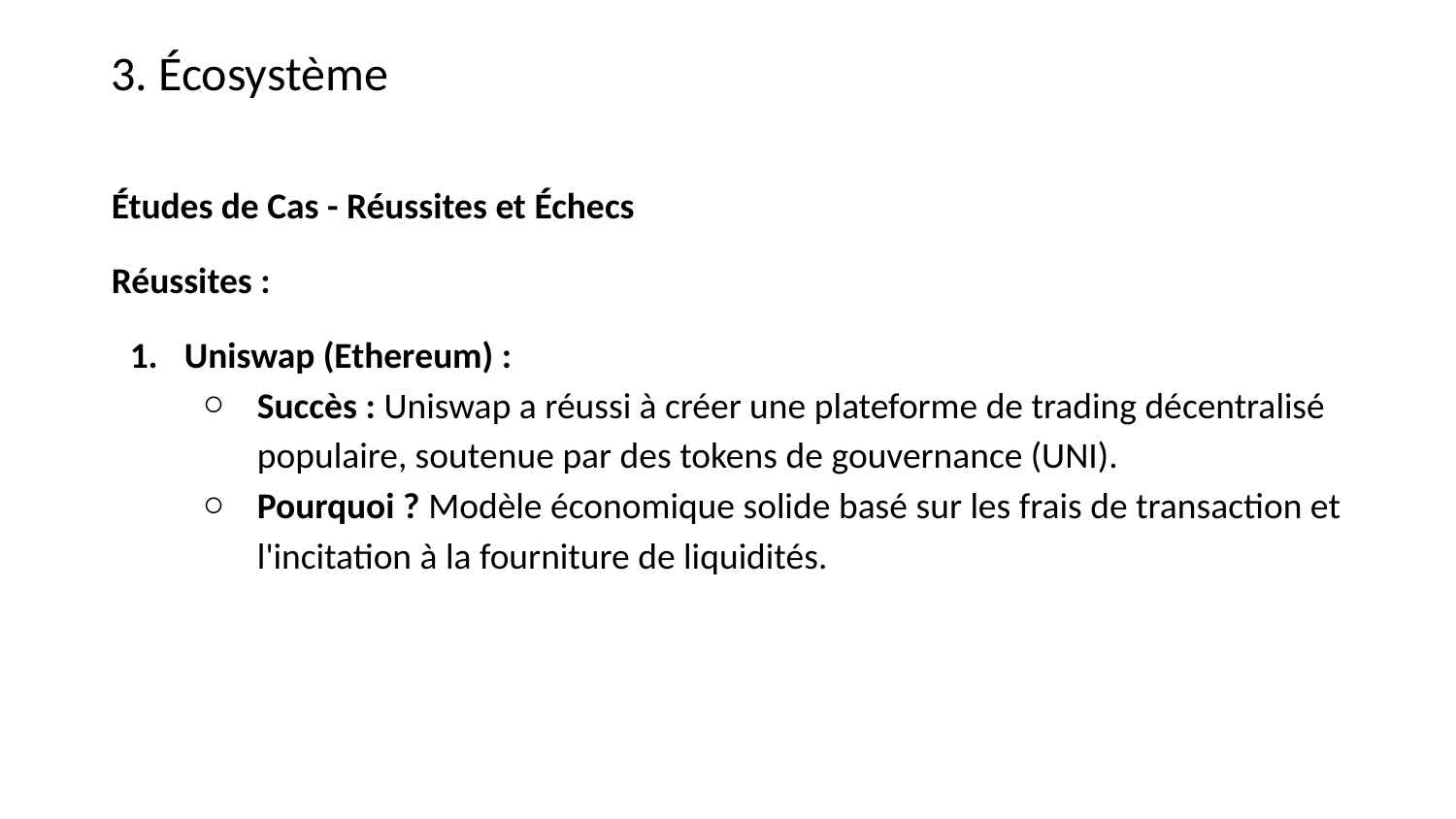

3. Écosystème
Études de Cas - Réussites et Échecs
Réussites :
Uniswap (Ethereum) :
Succès : Uniswap a réussi à créer une plateforme de trading décentralisé populaire, soutenue par des tokens de gouvernance (UNI).
Pourquoi ? Modèle économique solide basé sur les frais de transaction et l'incitation à la fourniture de liquidités.